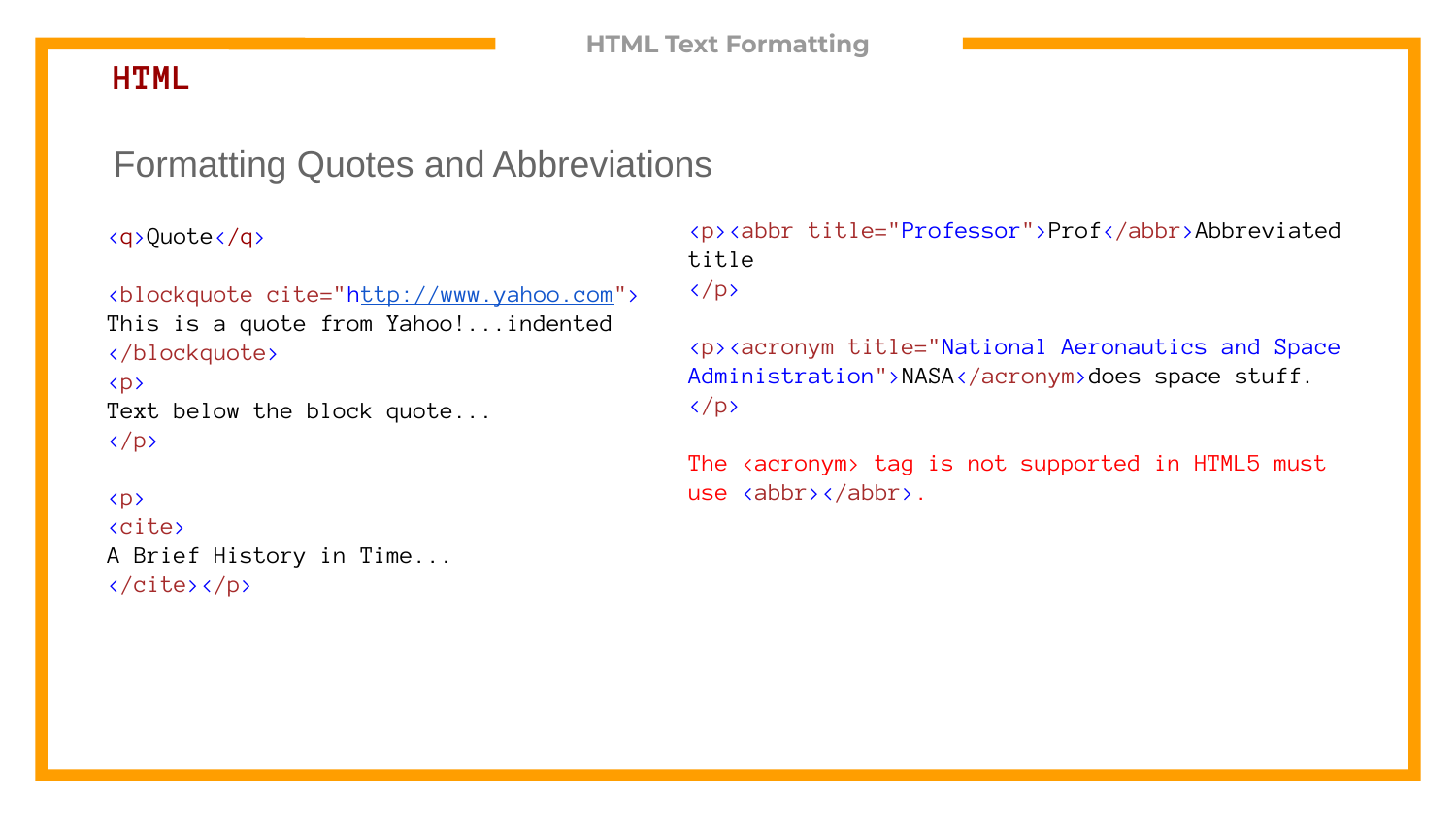

# HTML Text Formatting
HTML

Formatting Quotes and Abbreviations
<p><abbr title="Professor">Prof</abbr>Abbreviated title
</p>

<p><acronym title="National Aeronautics and Space Administration">NASA</acronym>does space stuff.
</p>

The <acronym> tag is not supported in HTML5 must use <abbr></abbr>.
<q>Quote</q>

<blockquote cite="http://www.yahoo.com">
This is a quote from Yahoo!...indented
</blockquote>
<p>
Text below the block quote...
</p>

<p>
<cite>
A Brief History in Time...
</cite></p>